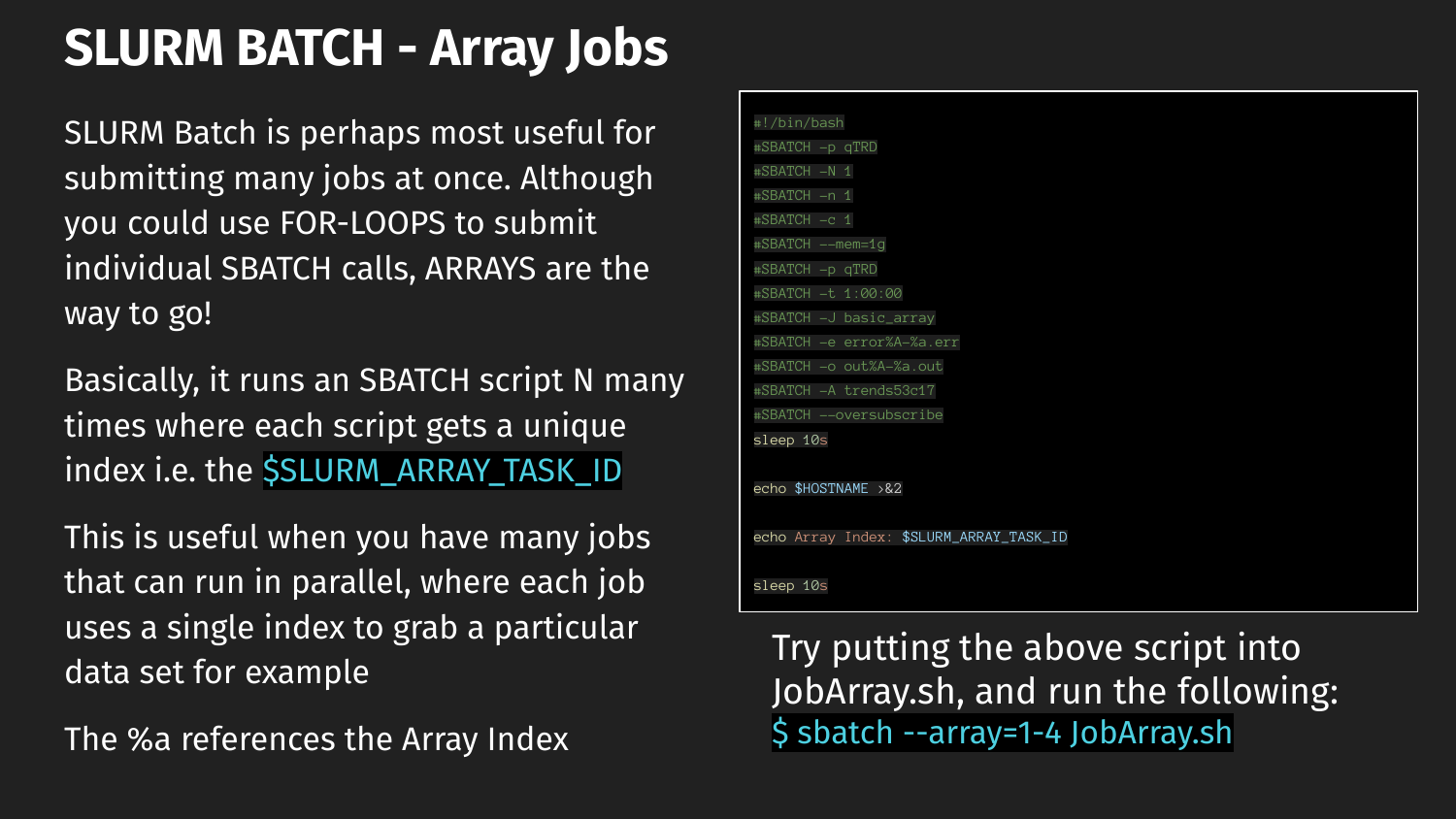

# SLURM BATCH - Array Jobs
SLURM Batch is perhaps most useful for submitting many jobs at once. Although you could use FOR-LOOPS to submit individual SBATCH calls, ARRAYS are the way to go!
Basically, it runs an SBATCH script N many times where each script gets a unique index i.e. the $SLURM_ARRAY_TASK_ID
This is useful when you have many jobs that can run in parallel, where each job uses a single index to grab a particular data set for example
The %a references the Array Index
#!/bin/bash
#SBATCH -p qTRD
#SBATCH -N 1
#SBATCH -n 1
#SBATCH -c 1
#SBATCH --mem=1g
#SBATCH -p qTRD
#SBATCH -t 1:00:00
#SBATCH -J basic_array
#SBATCH -e error%A-%a.err
#SBATCH -o out%A-%a.out
#SBATCH -A trends53c17
#SBATCH --oversubscribe
sleep 10s
echo $HOSTNAME >&2
echo Array Index: $SLURM_ARRAY_TASK_ID
sleep 10s
Try putting the above script into JobArray.sh, and run the following:
$ sbatch --array=1-4 JobArray.sh